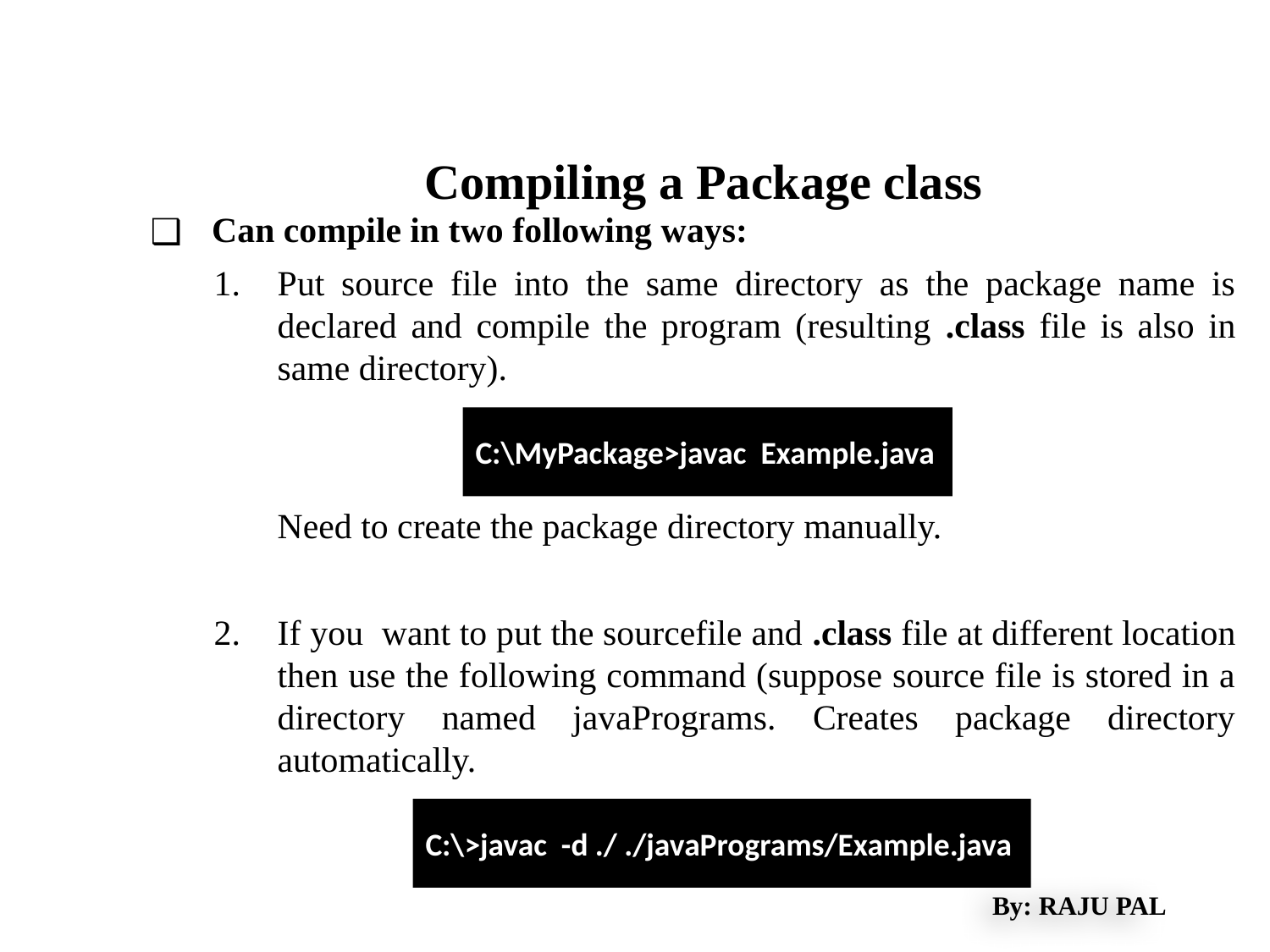

Compiling a Package class
Can compile in two following ways:
Put source file into the same directory as the package name is declared and compile the program (resulting .class file is also in same directory).

Need to create the package directory manually.

If you  want to put the sourcefile and .class file at different location then use the following command (suppose source file is stored in a directory named javaPrograms. Creates package directory automatically.

C:\MyPackage>javac  Example.java

C:\>javac  -d ./ ./javaPrograms/Example.java